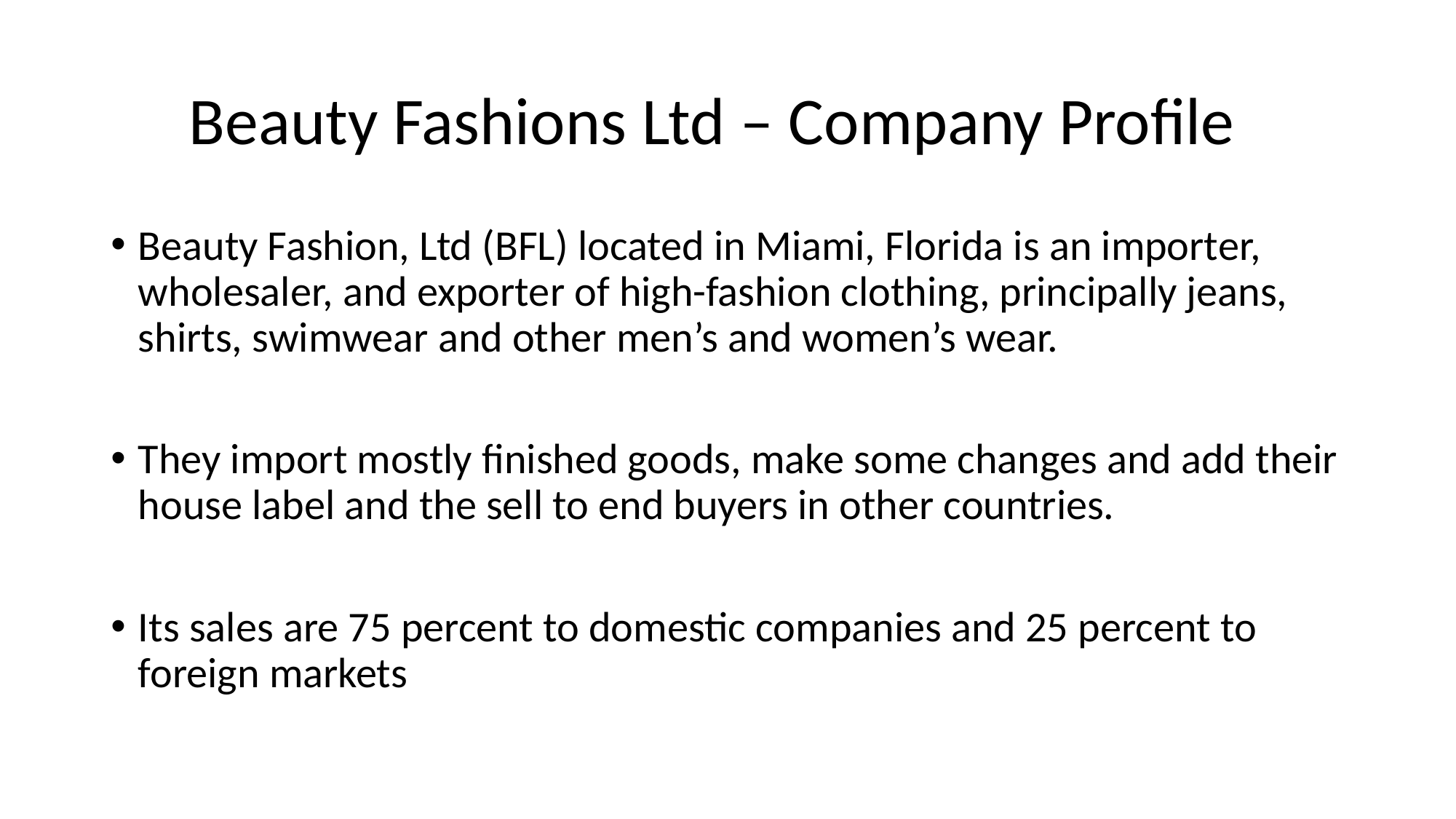

# Beauty Fashions Ltd – Company Profile
Beauty Fashion, Ltd (BFL) located in Miami, Florida is an importer, wholesaler, and exporter of high-fashion clothing, principally jeans, shirts, swimwear and other men’s and women’s wear.

They import mostly finished goods, make some changes and add their house label and the sell to end buyers in other countries.

Its sales are 75 percent to domestic companies and 25 percent to foreign markets